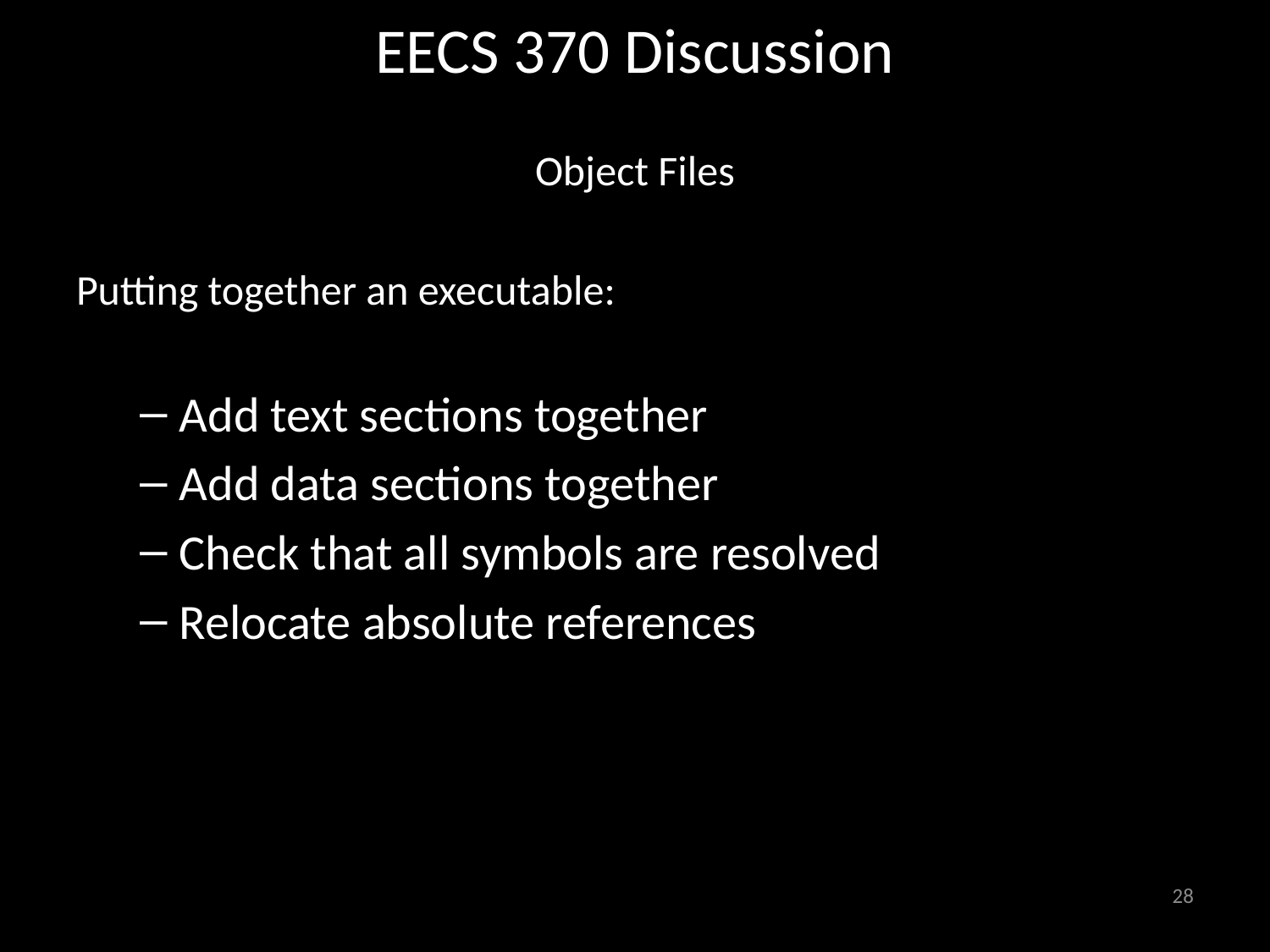

# EECS 370 Discussion
Object Files

Putting together an executable:

Add text sections together
Add data sections together
Check that all symbols are resolved
Relocate absolute references

28